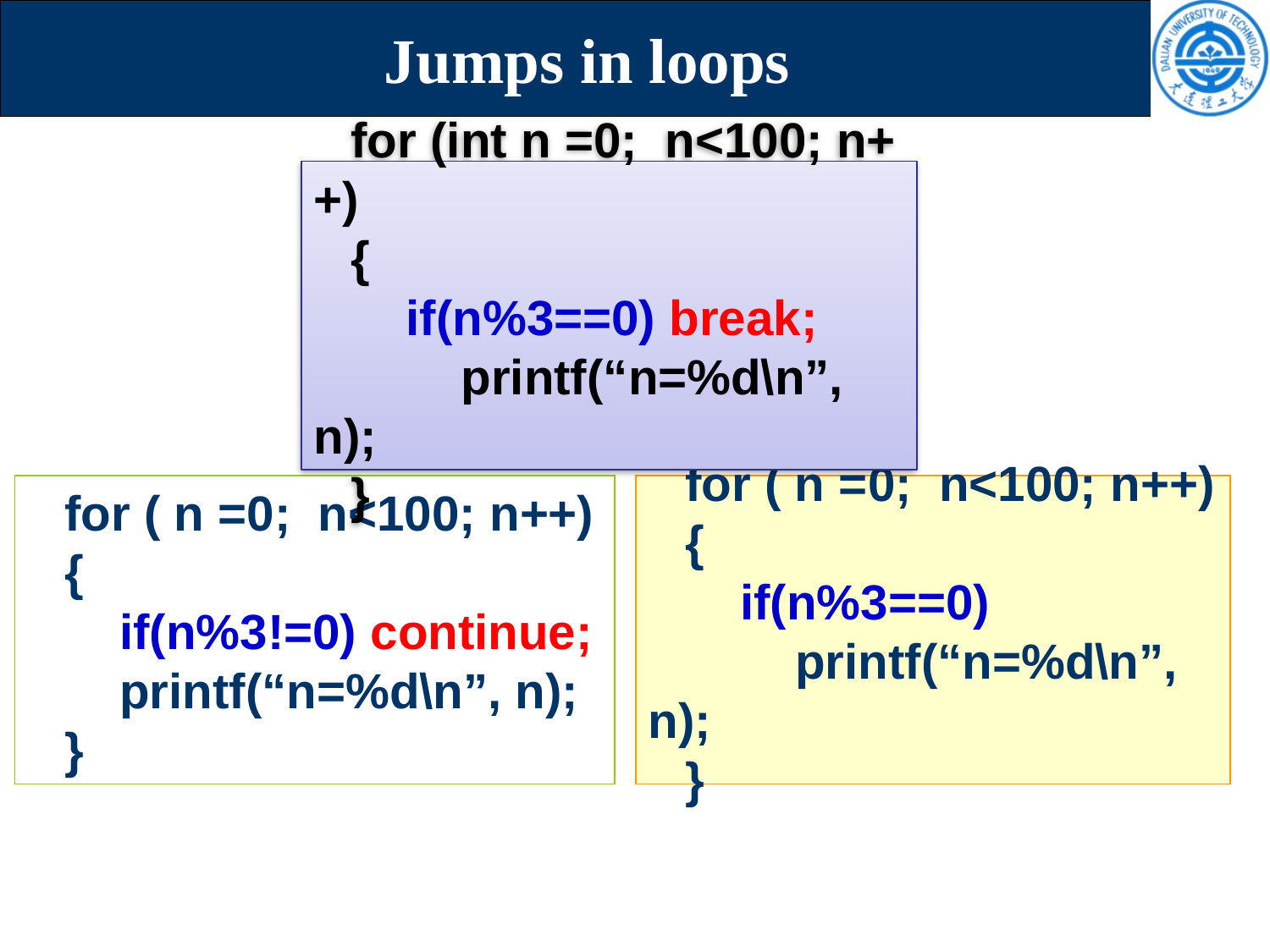

# Jumps in loops
for (int n =0;  n<100; n++)
{
    if(n%3==0) break;
        printf(“n=%d\n”, n);
}

for ( n =0;  n<100; n++)
{
    if(n%3==0)
        printf(“n=%d\n”, n);
}
for ( n =0;  n<100; n++)
{
    if(n%3!=0) continue;
    printf(“n=%d\n”, n);
}